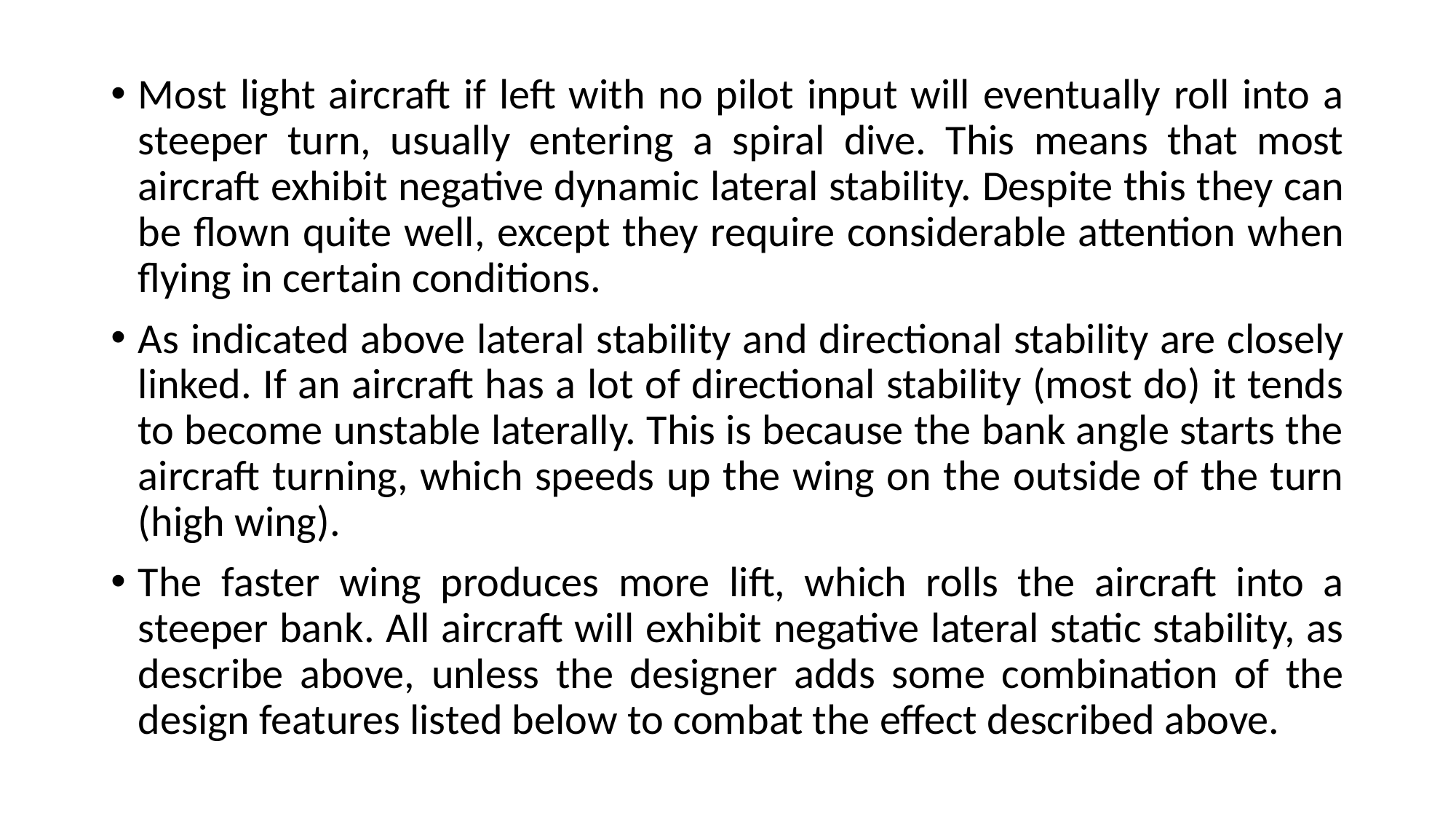

Most light aircraft if left with no pilot input will eventually roll into a steeper turn, usually entering a spiral dive. This means that most aircraft exhibit negative dynamic lateral stability. Despite this they can be flown quite well, except they require considerable attention when flying in certain conditions.
As indicated above lateral stability and directional stability are closely linked. If an aircraft has a lot of directional stability (most do) it tends to become unstable laterally. This is because the bank angle starts the aircraft turning, which speeds up the wing on the outside of the turn (high wing).
The faster wing produces more lift, which rolls the aircraft into a steeper bank. All aircraft will exhibit negative lateral static stability, as describe above, unless the designer adds some combination of the design features listed below to combat the effect described above.